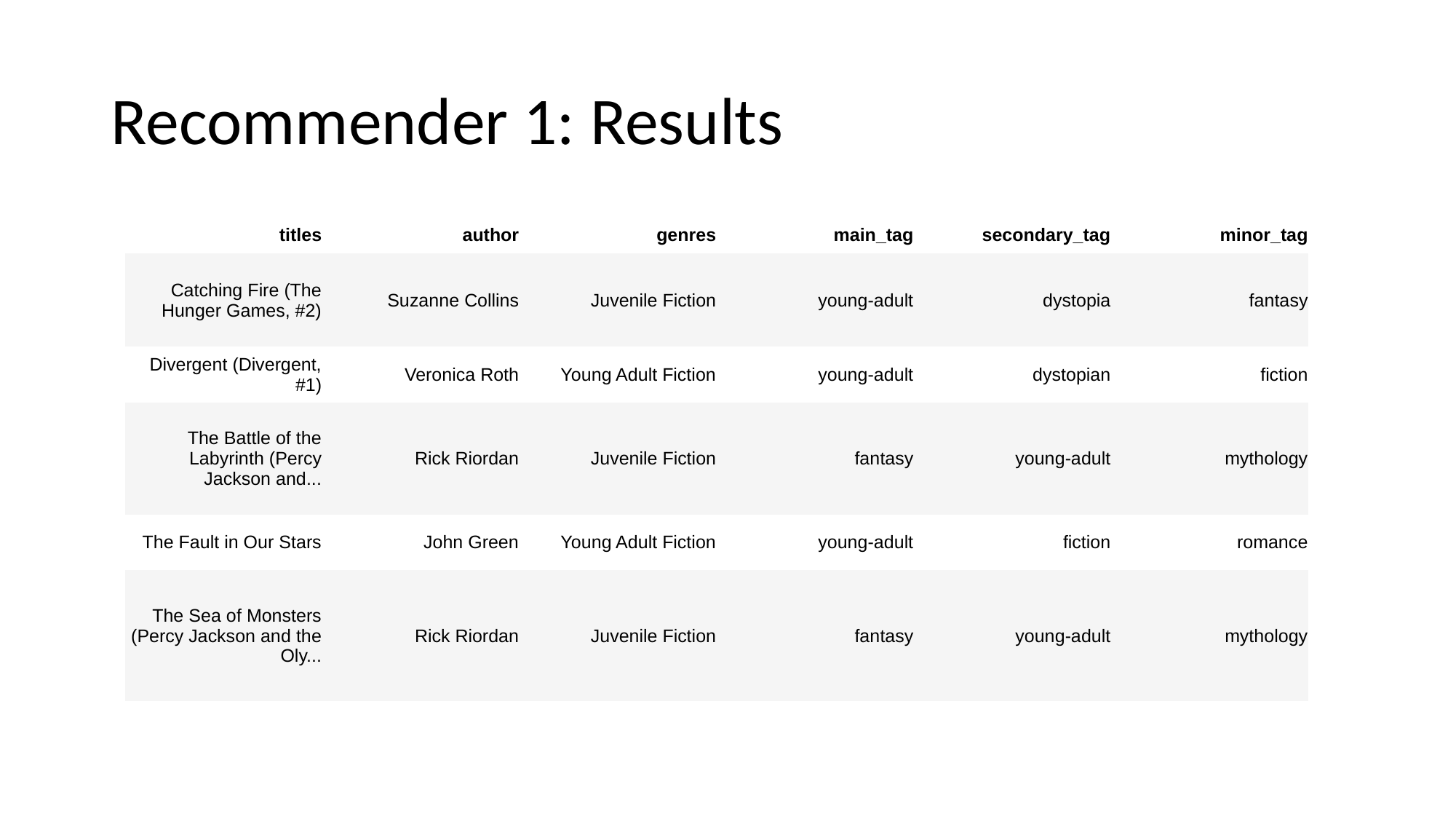

# Recommender 1: Results
| titles | author | genres | main\_tag | secondary\_tag | minor\_tag |
| --- | --- | --- | --- | --- | --- |
| Catching Fire (The Hunger Games, #2) | Suzanne Collins | Juvenile Fiction | young-adult | dystopia | fantasy |
| Divergent (Divergent, #1) | Veronica Roth | Young Adult Fiction | young-adult | dystopian | fiction |
| The Battle of the Labyrinth (Percy Jackson and... | Rick Riordan | Juvenile Fiction | fantasy | young-adult | mythology |
| The Fault in Our Stars | John Green | Young Adult Fiction | young-adult | fiction | romance |
| The Sea of Monsters (Percy Jackson and the Oly... | Rick Riordan | Juvenile Fiction | fantasy | young-adult | mythology |